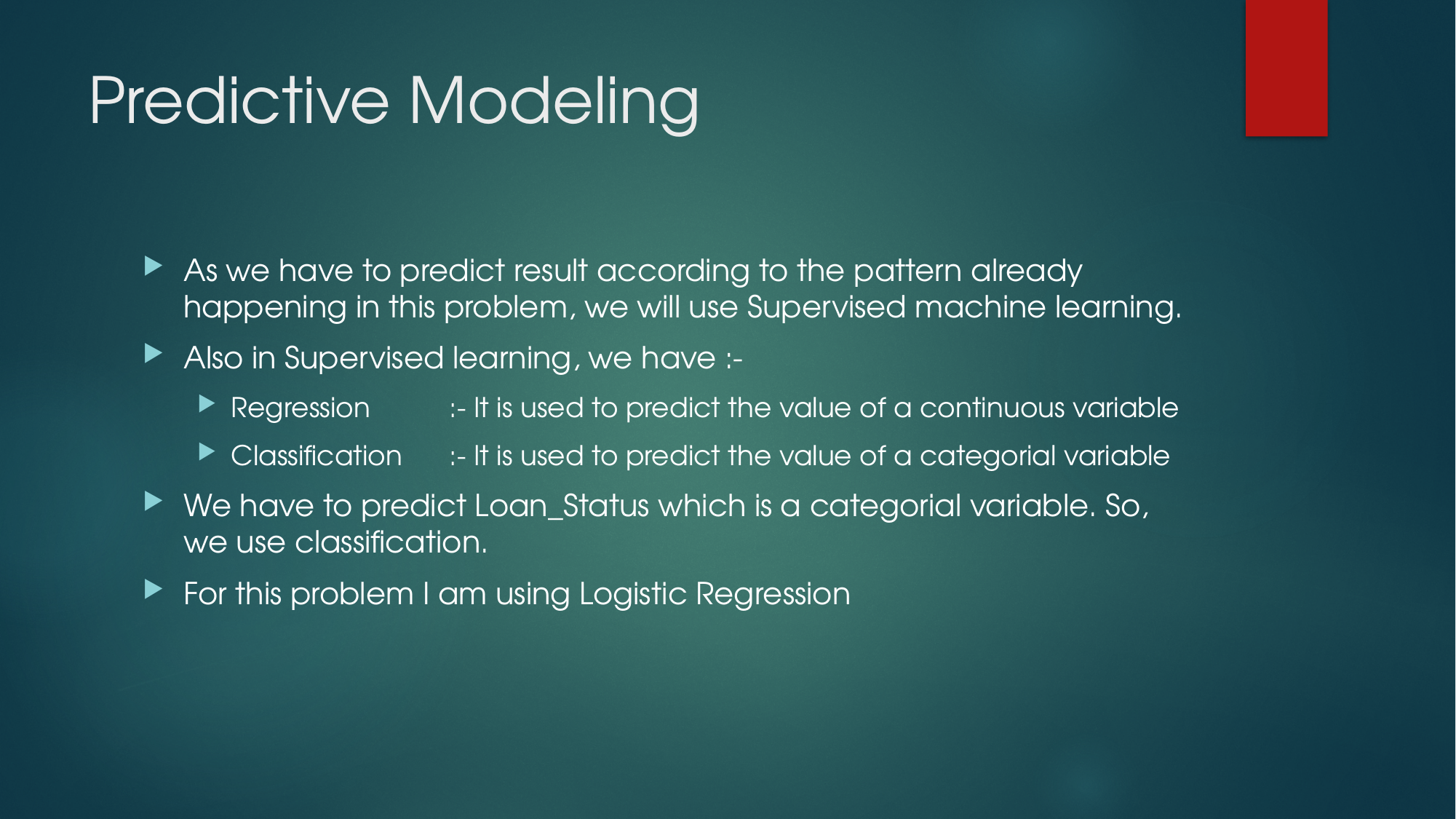

# Predictive Modeling
As we have to predict result according to the pattern already happening in this problem, we will use Supervised machine learning.
Also in Supervised learning, we have :-
Regression 	:- It is used to predict the value of a continuous variable
Classification	:- It is used to predict the value of a categorial variable
We have to predict Loan_Status which is a categorial variable. So, we use classification.
For this problem I am using Logistic Regression